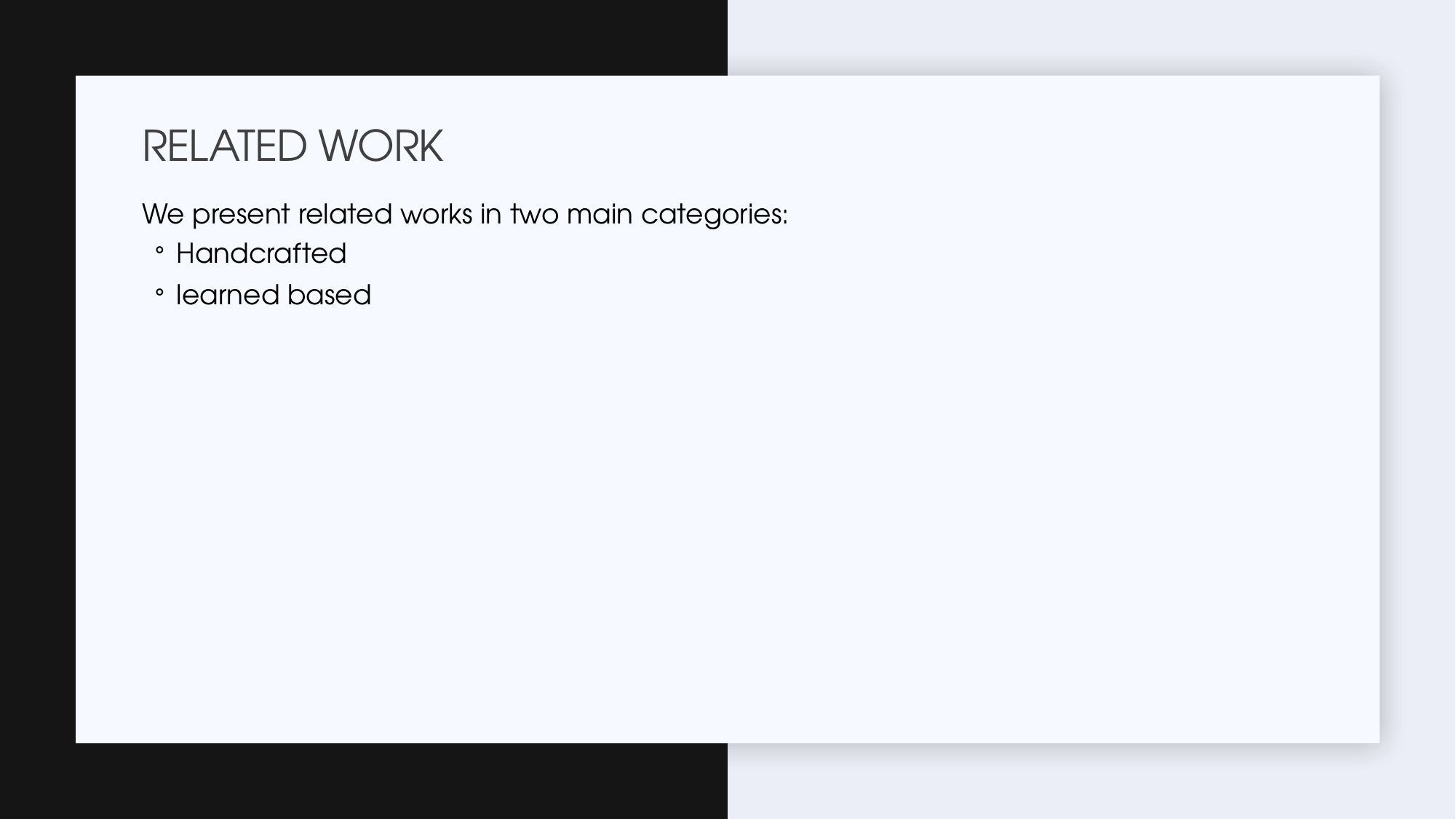

# Related Work
We present related works in two main categories:
Handcrafted
learned based